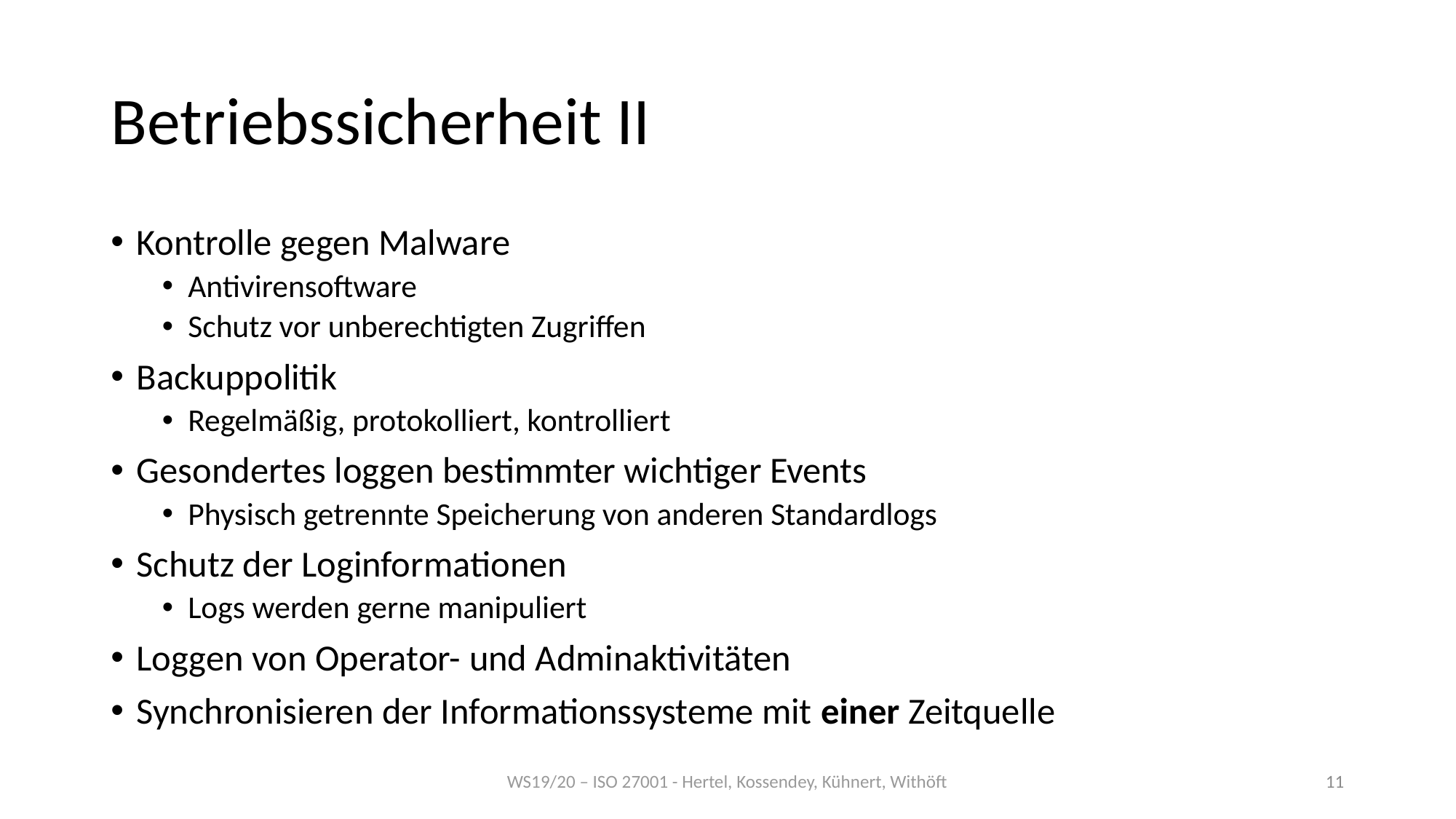

# Betriebssicherheit II
Kontrolle gegen Malware
Antivirensoftware
Schutz vor unberechtigten Zugriffen
Backuppolitik
Regelmäßig, protokolliert, kontrolliert
Gesondertes loggen bestimmter wichtiger Events
Physisch getrennte Speicherung von anderen Standardlogs
Schutz der Loginformationen
Logs werden gerne manipuliert
Loggen von Operator- und Adminaktivitäten
Synchronisieren der Informationssysteme mit einer Zeitquelle

WS19/20 – ISO 27001 - Hertel, Kossendey, Kühnert, Withöft
11